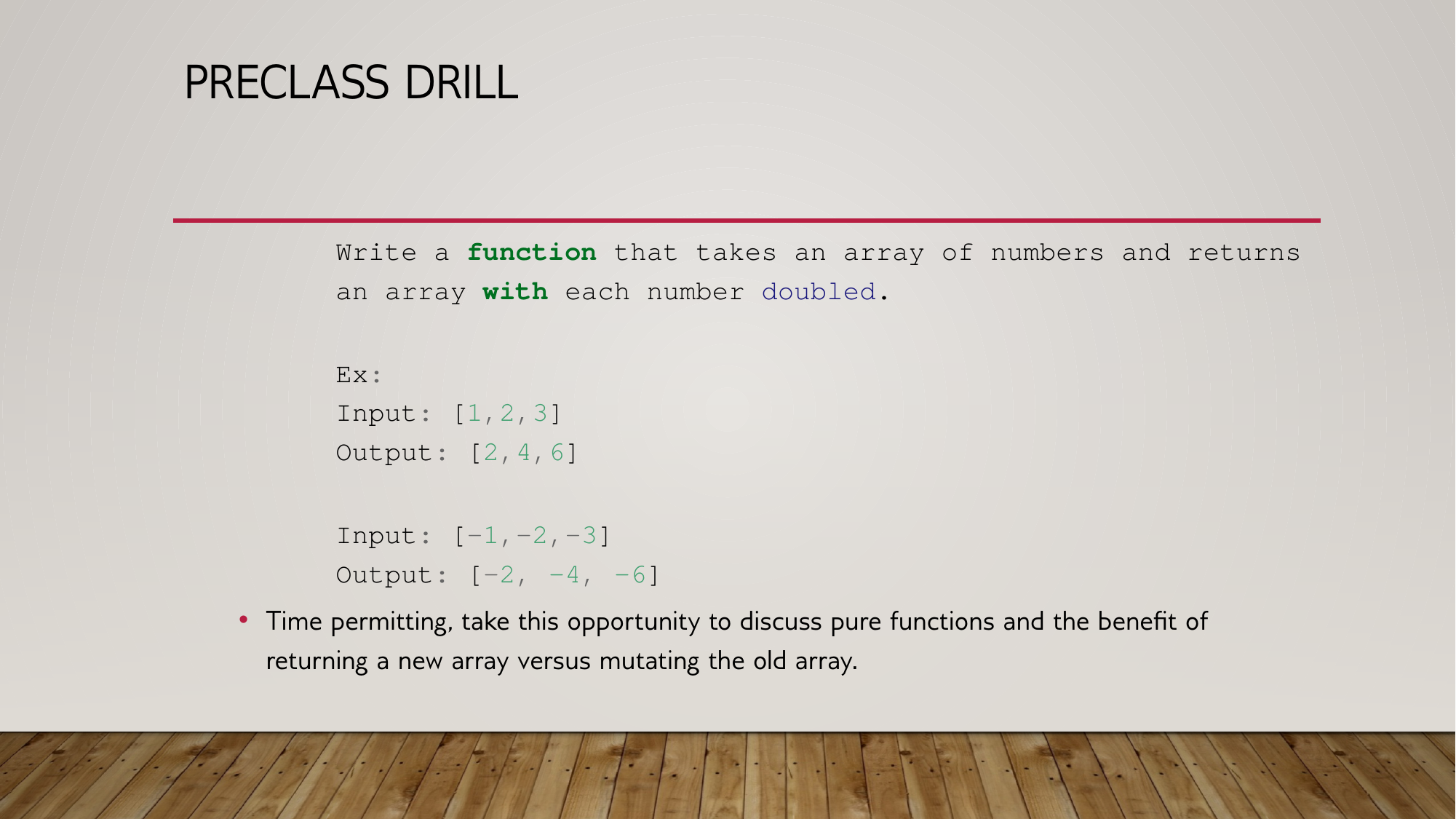

# PRECLASS DRILL
Write a function that takes an array of numbers and returns an array with each number doubled.
Ex:
Input: [1,2,3]
Output: [2,4,6]
Input: [-1,-2,-3]
Output: [-2, -4, -6]
Time permitting, take this opportunity to discuss pure functions and the benefit of returning a new array versus mutating the old array.